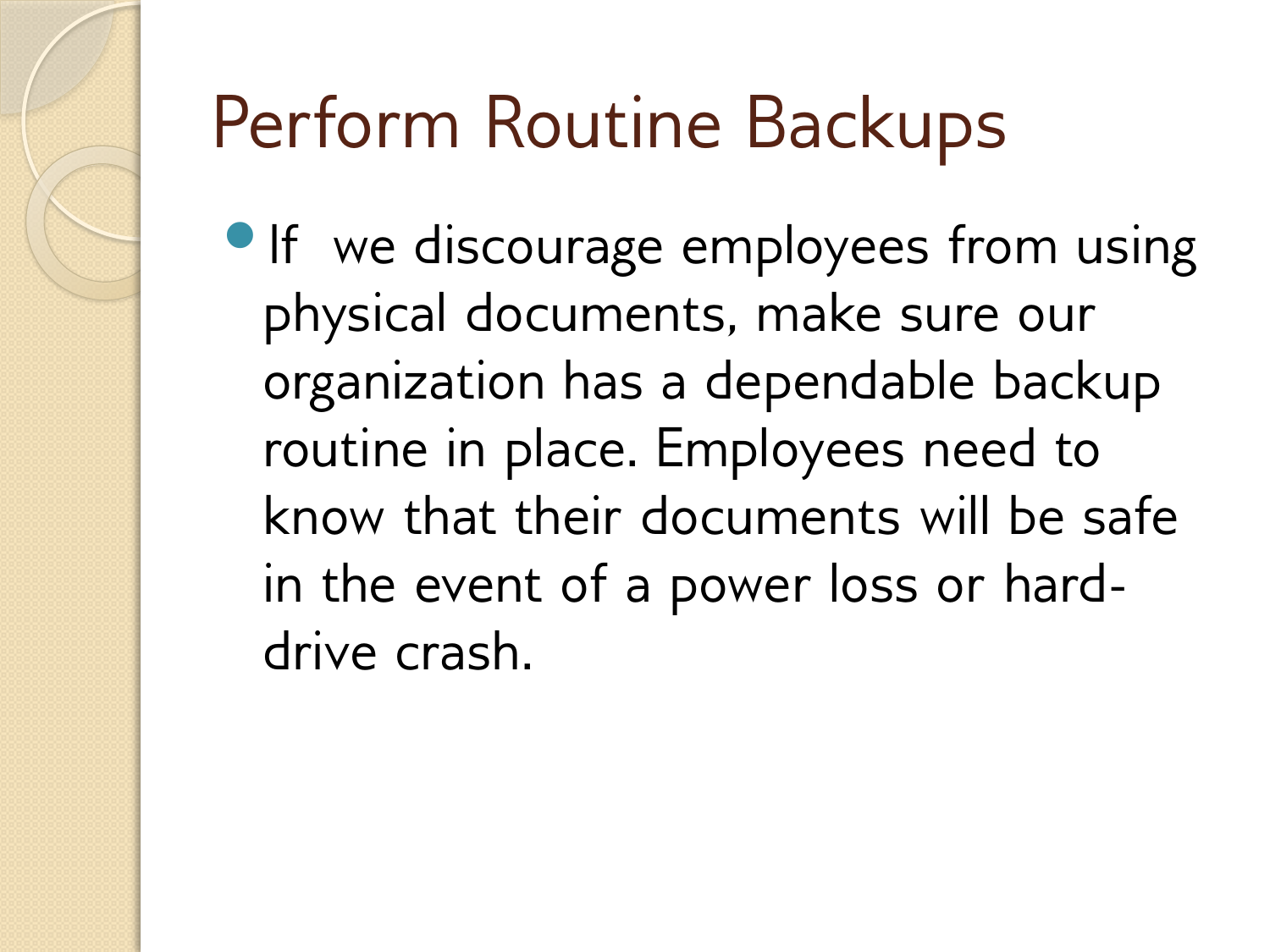

# Perform Routine Backups
If  we discourage employees from using physical documents, make sure our organization has a dependable backup routine in place. Employees need to know that their documents will be safe in the event of a power loss or hard-drive crash.